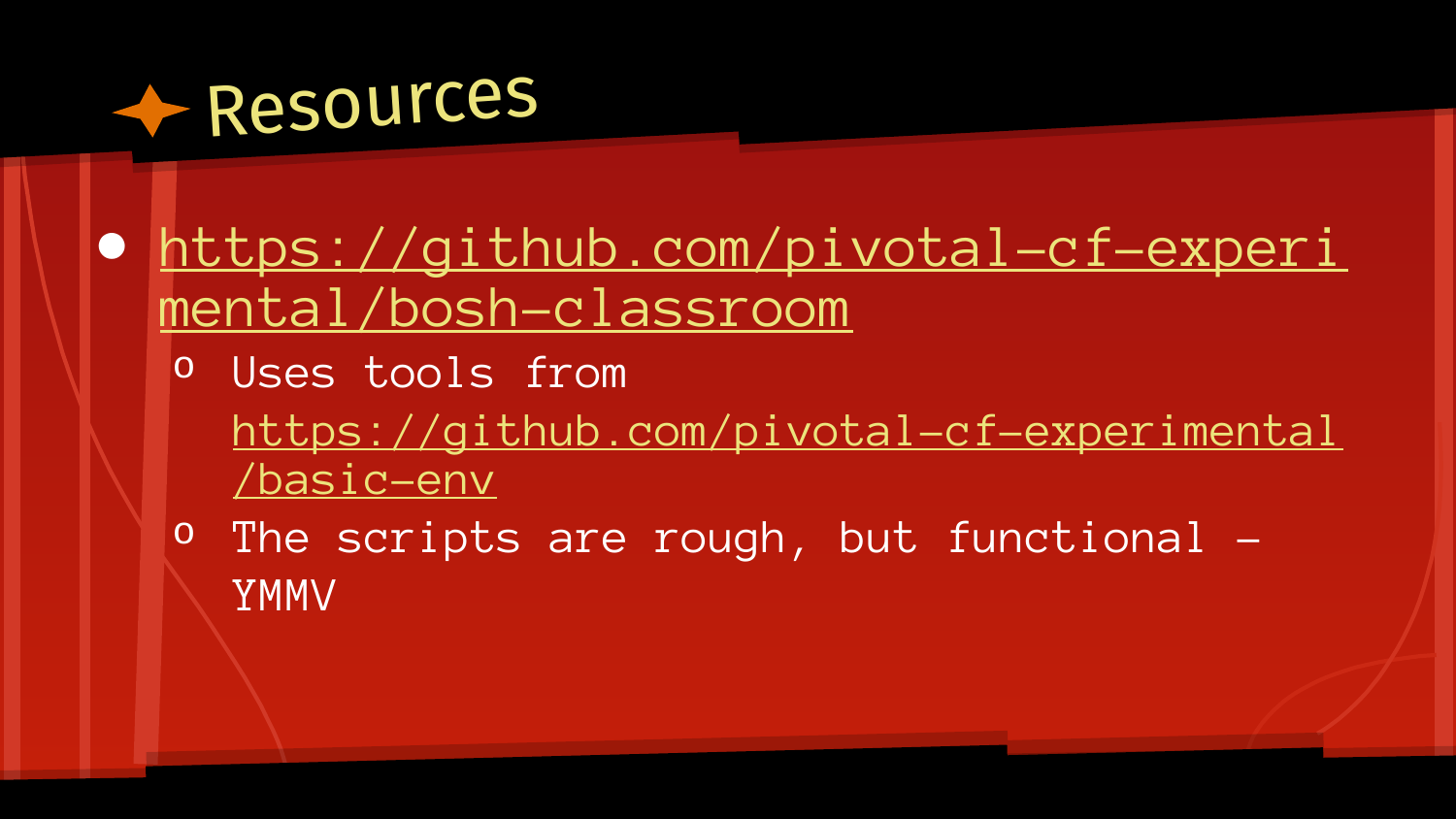

# Resources
https://github.com/pivotal-cf-experimental/bosh-classroom
Uses tools from https://github.com/pivotal-cf-experimental/basic-env
The scripts are rough, but functional - YMMV